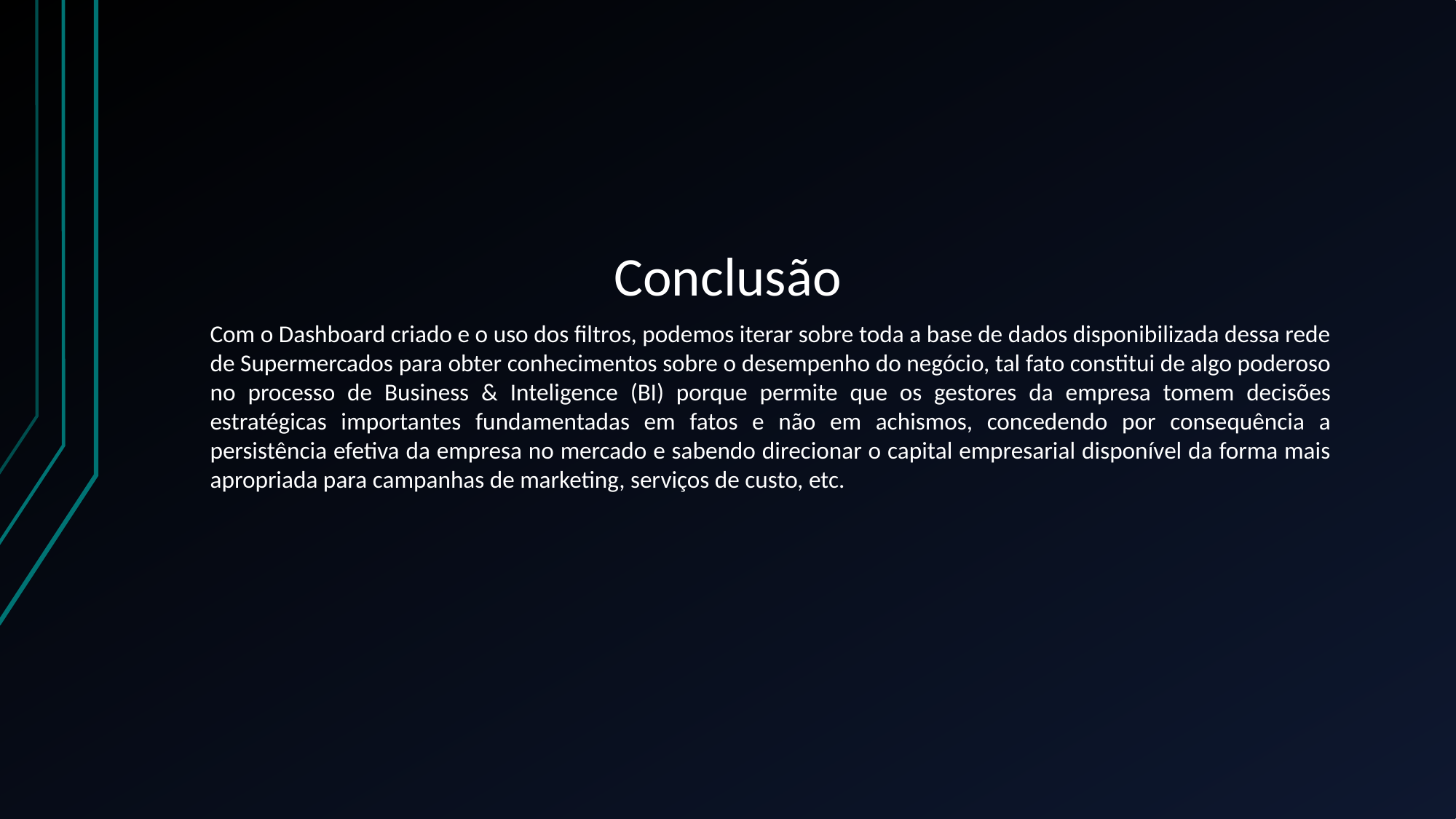

# Conclusão
Com o Dashboard criado e o uso dos filtros, podemos iterar sobre toda a base de dados disponibilizada dessa rede de Supermercados para obter conhecimentos sobre o desempenho do negócio, tal fato constitui de algo poderoso no processo de Business & Inteligence (BI) porque permite que os gestores da empresa tomem decisões estratégicas importantes fundamentadas em fatos e não em achismos, concedendo por consequência a persistência efetiva da empresa no mercado e sabendo direcionar o capital empresarial disponível da forma mais apropriada para campanhas de marketing, serviços de custo, etc.